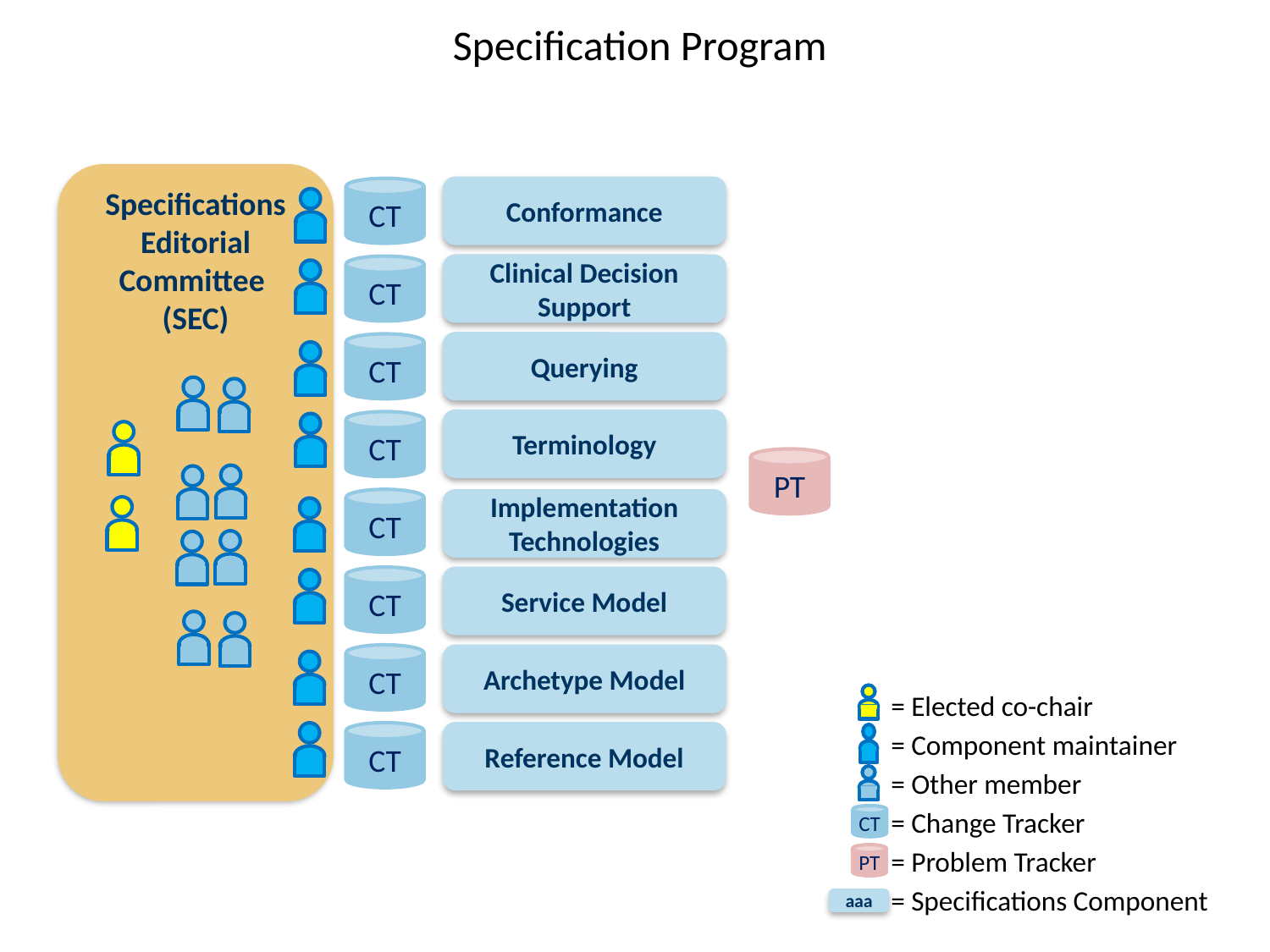

Specification Program
Specifications Editorial
Committee
(SEC)
CT
Conformance

CT
Clinical Decision Support

Querying
CT

Terminology
CT

PT

CT
Implementation Technologies

CT
Service Model

CT
Archetype Model

= Elected co-chair
= Component maintainer
= Other member
= Change Tracker
= Problem Tracker
= Specifications Component

CT

Reference Model

CT
PT
aaa